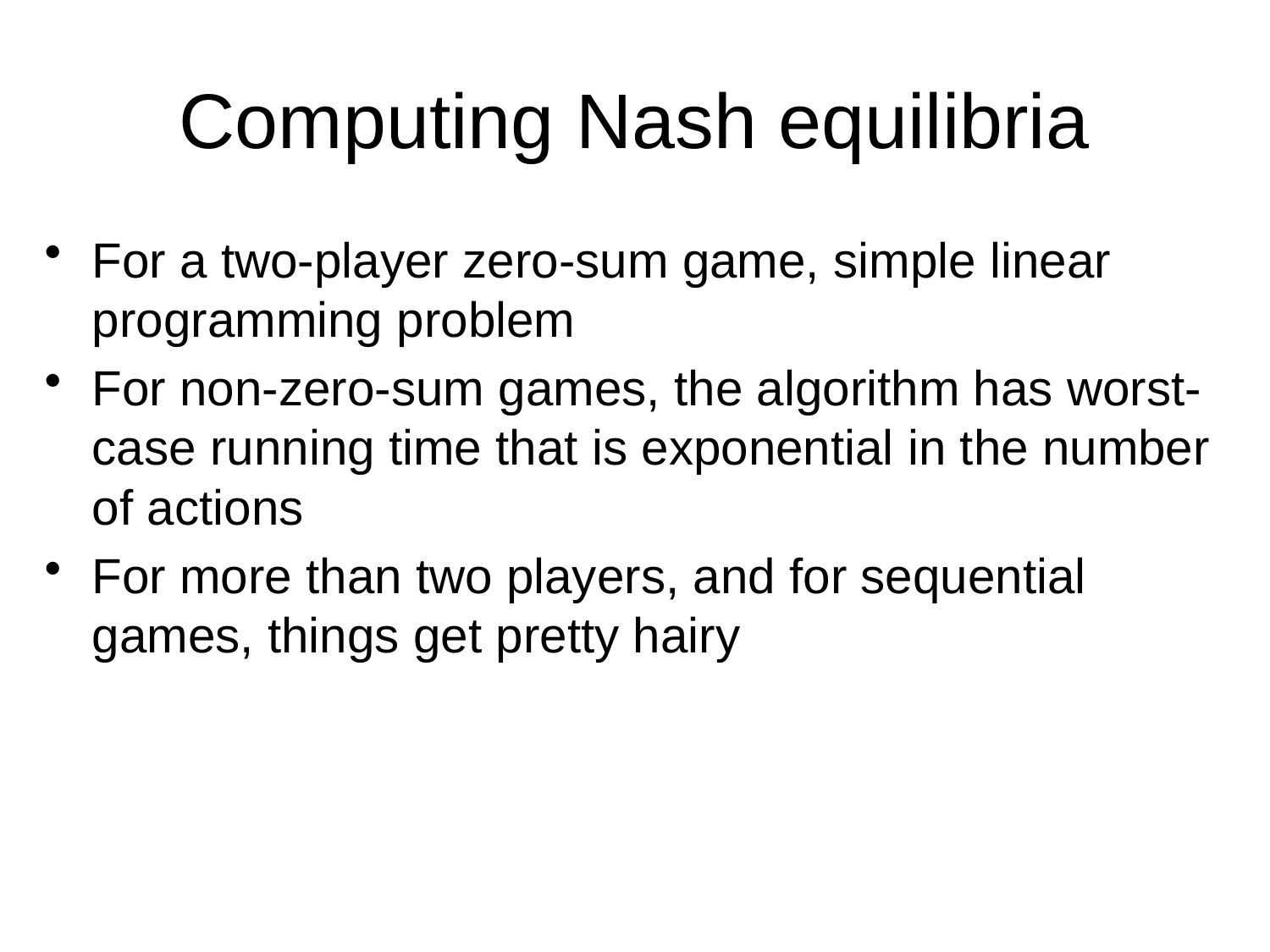

# Computing Nash equilibria
For a two-player zero-sum game, simple linear programming problem
For non-zero-sum games, the algorithm has worst-case running time that is exponential in the number of actions
For more than two players, and for sequential games, things get pretty hairy